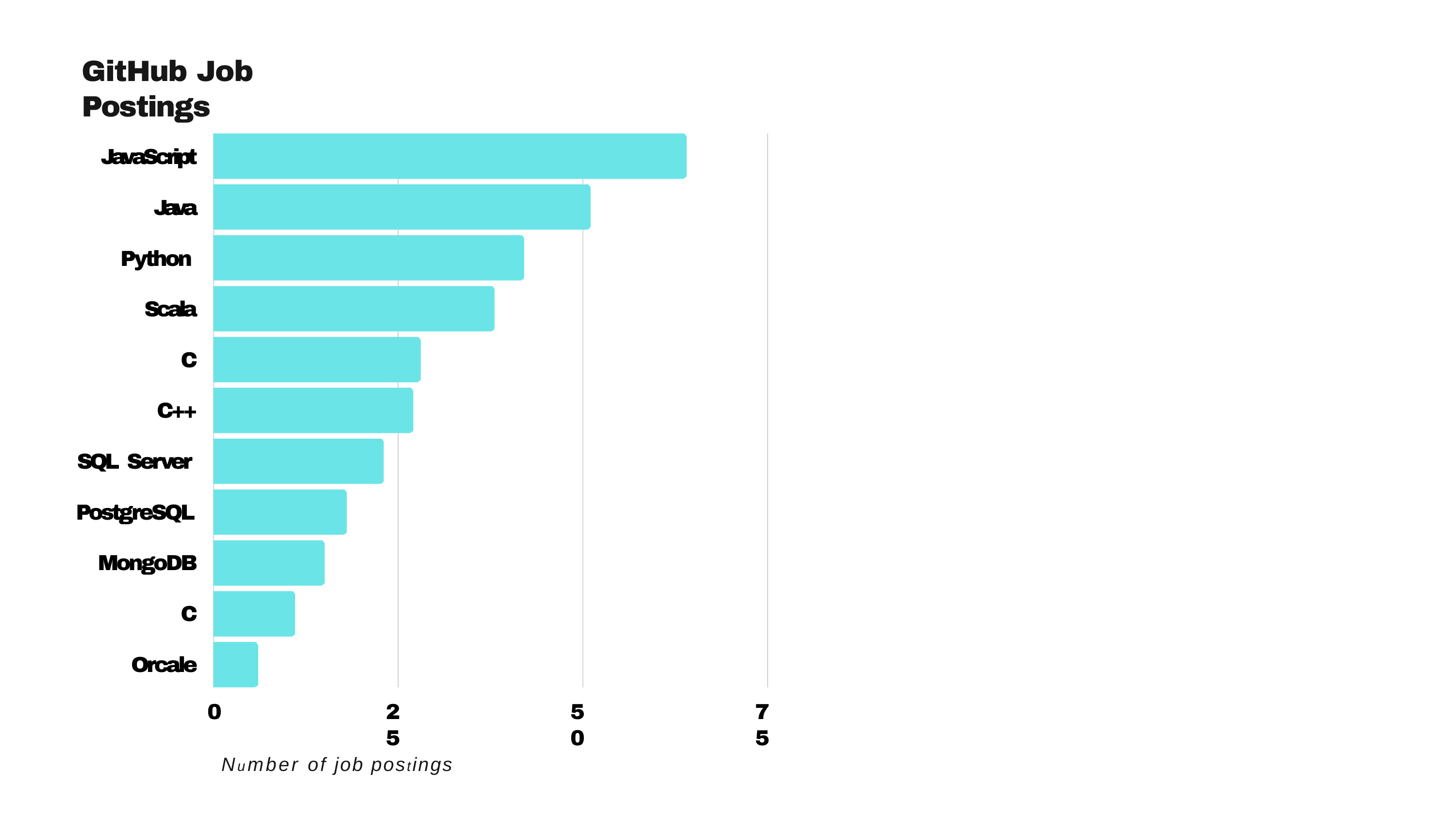

# GitHub Job Postings

JavaScript
Java  Python
Scala
C
C++
SQL Server  PostgreSQL  MongoDB
C
Orcale
0
25
50
75
Number of job postings